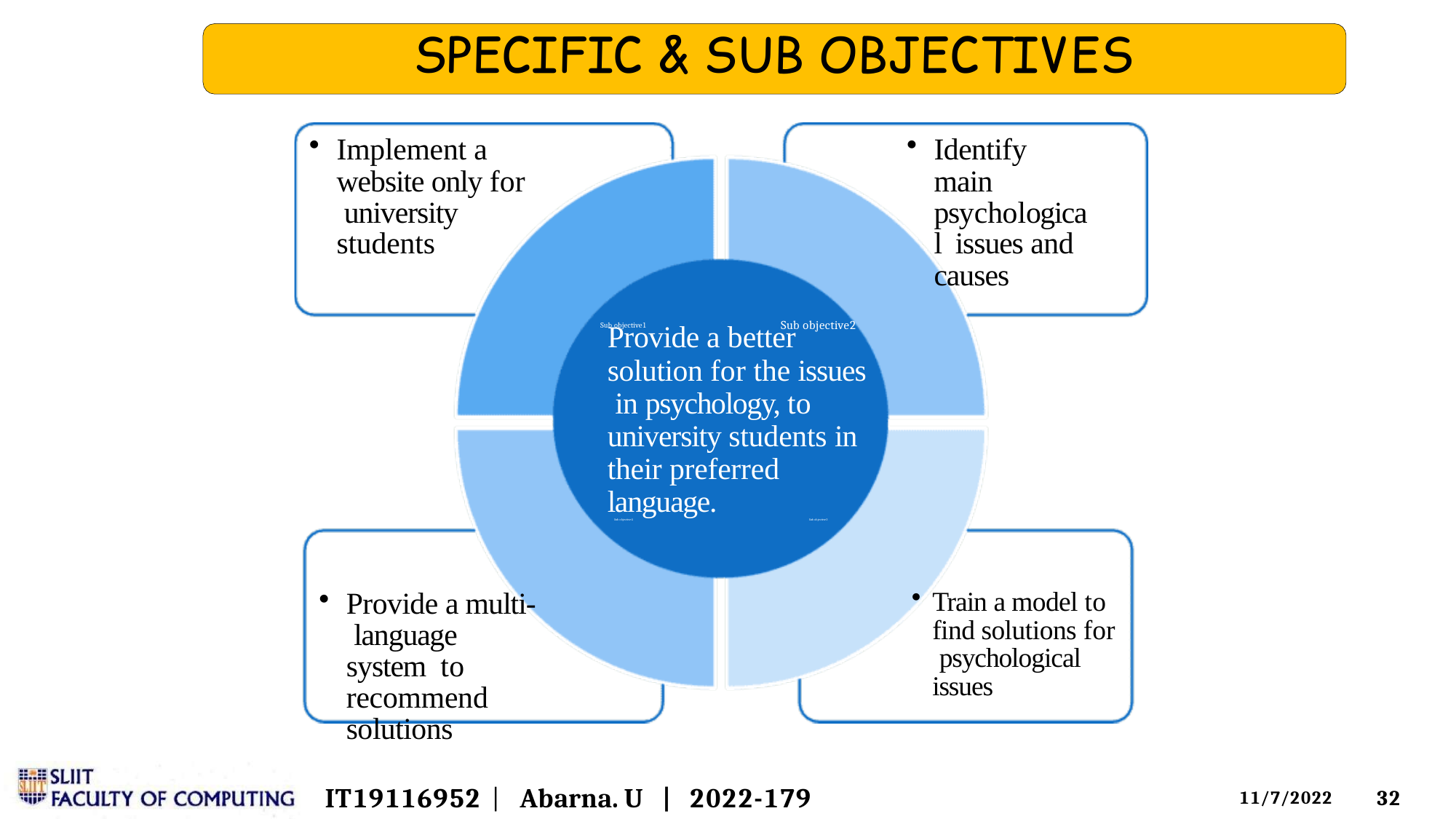

# SPECIFIC & SUB OBJECTIVES

Implement a  website only for  university  students
Identify main  psychological  issues and  causes
Sub objective2
Provide a better
Sub objective1
solution for the issues  in psychology, to  university students in  their preferred  language.
Sub objective4
Sub objective3
Train a model to  find solutions for  psychological  issues
Provide a multi-  language system  to recommend  solutions
IT19116952 |
Abarna. U	|	2022-179
32
11/7/2022